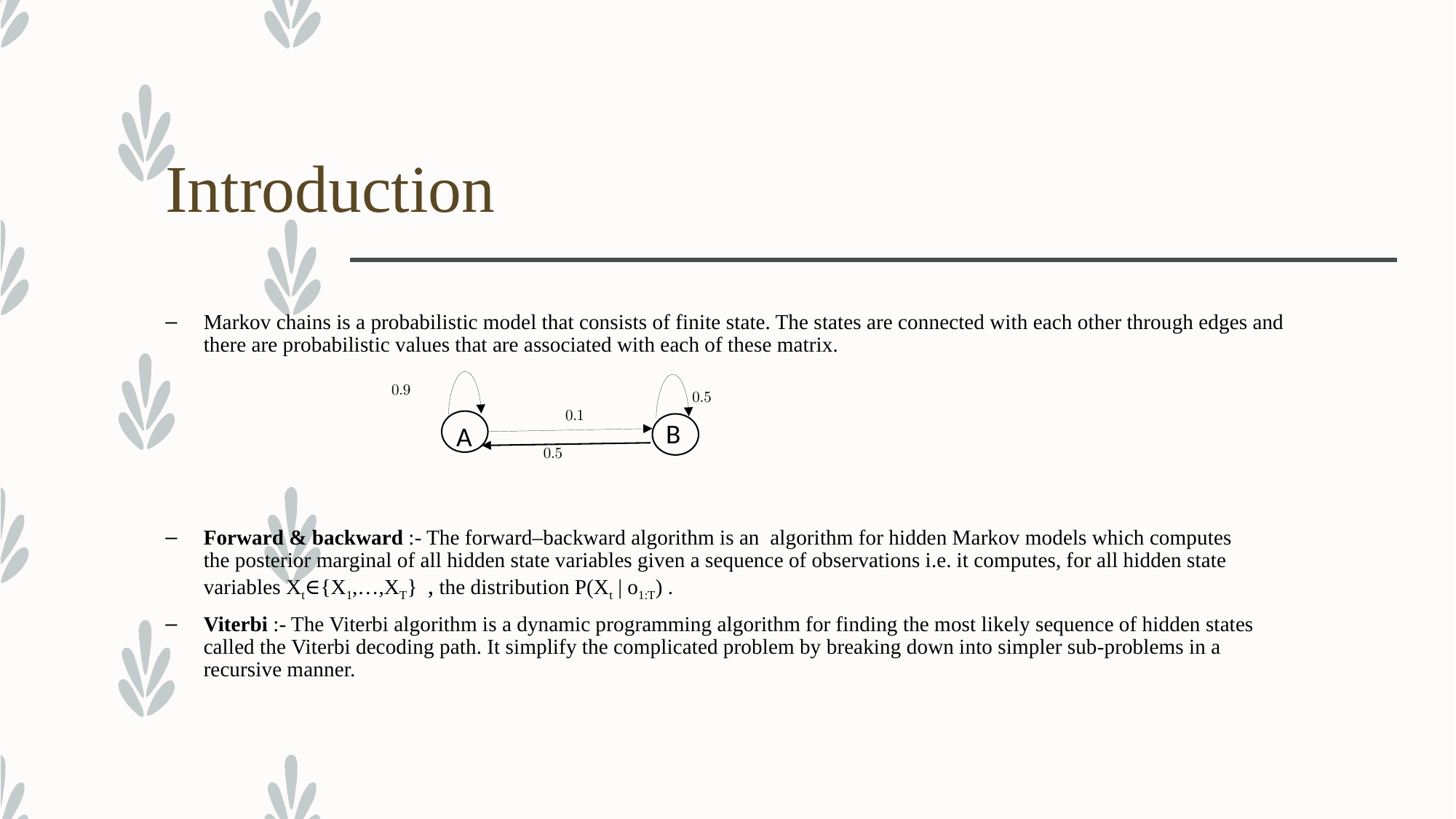

Introduction

Markov chains is a probabilistic model that consists of finite state. The states are connected with each other through edges and there are probabilistic values that are associated with each of these matrix.

Forward & backward :- The forward–backward algorithm is an  algorithm for hidden Markov models which computes the posterior marginal of all hidden state variables given a sequence of observations i.e. it computes, for all hidden state variables Xt∈{X1,…,XT}  , the distribution P(Xt | o1:T) .
Viterbi :- The Viterbi algorithm is a dynamic programming algorithm for finding the most likely sequence of hidden states called the Viterbi decoding path. It simplify the complicated problem by breaking down into simpler sub-problems in a recursive manner.
0.9

0.5
0.1

 B
A

0.5